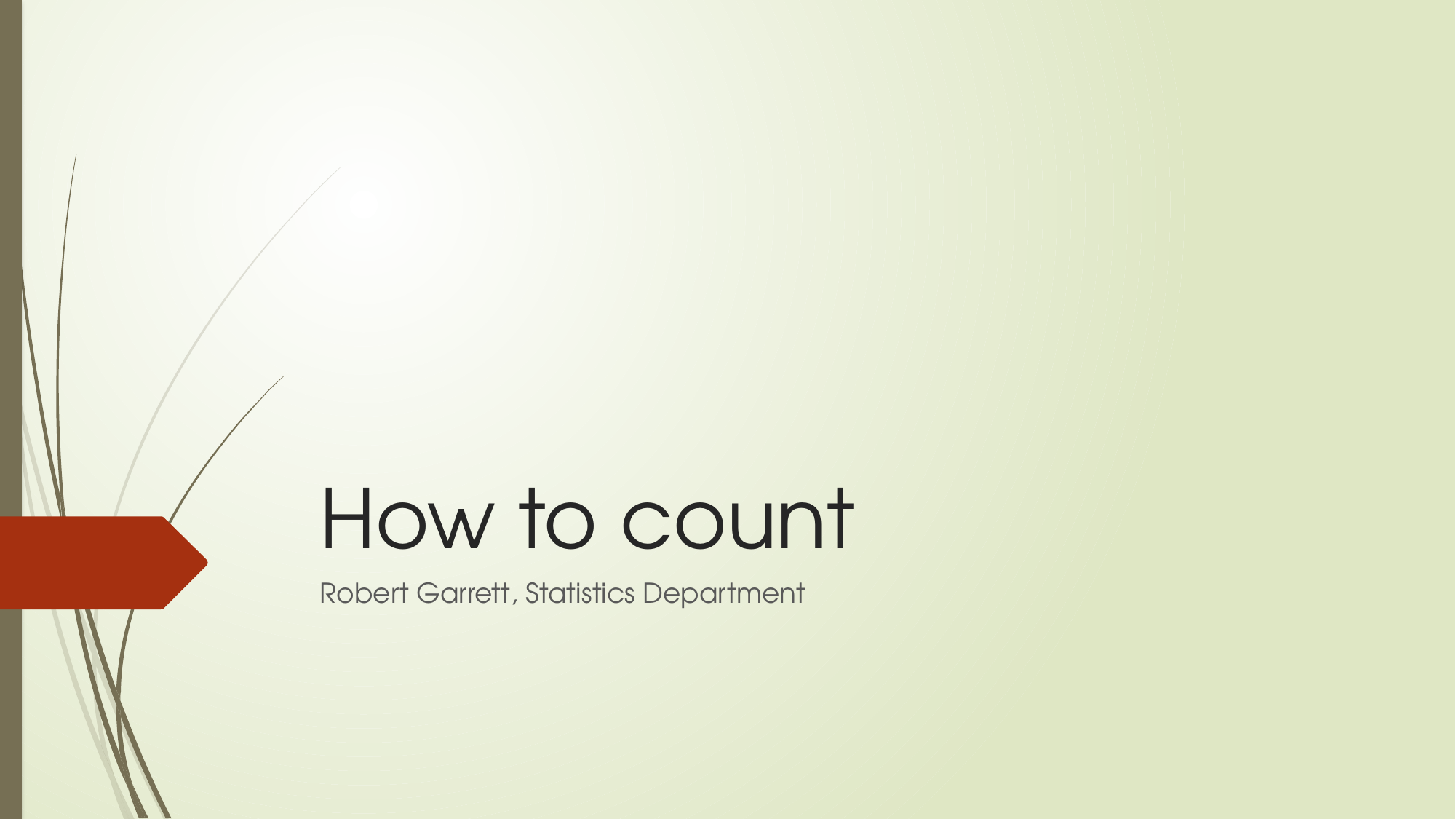

# How to count
Robert Garrett, Statistics Department